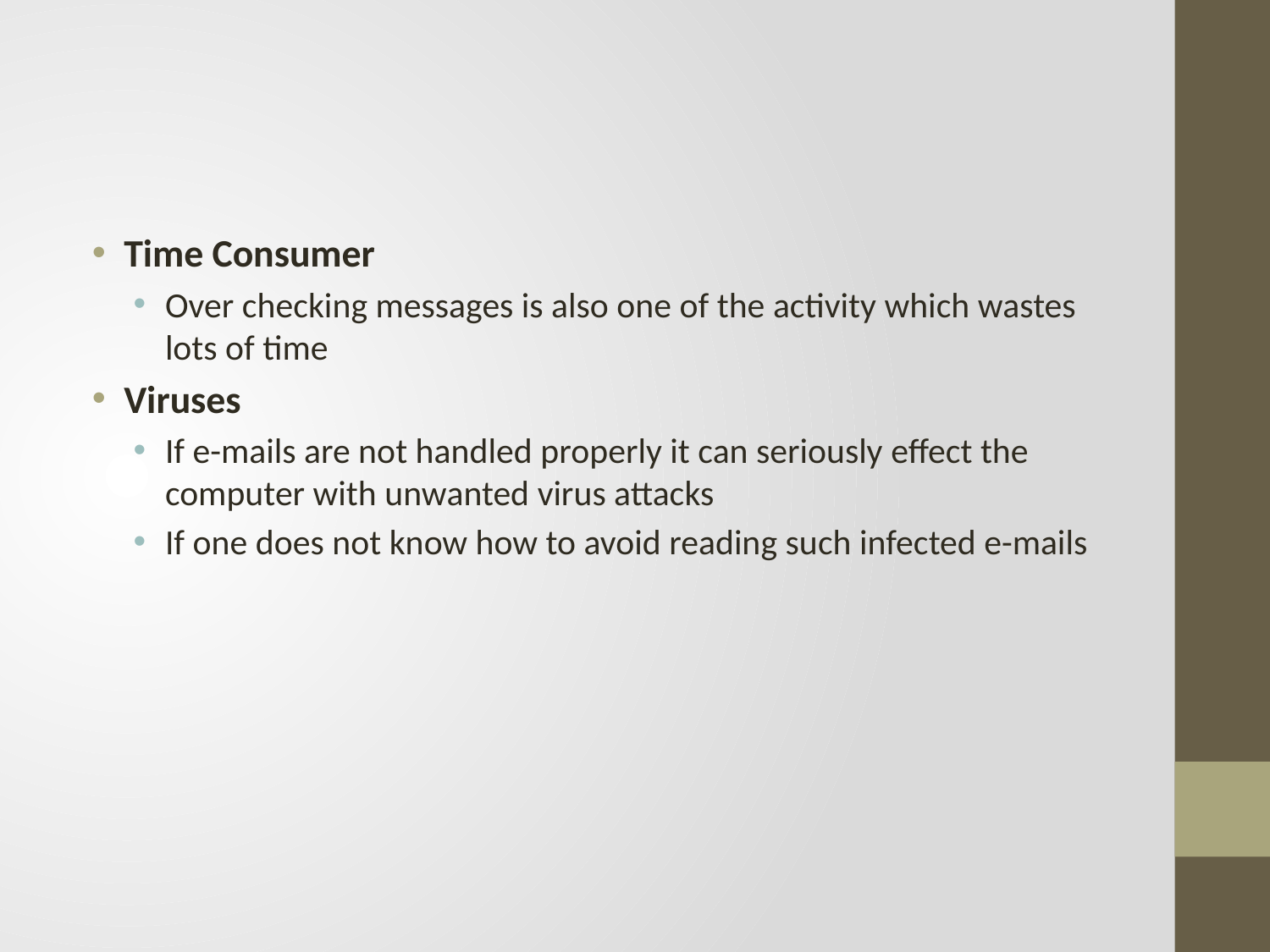

#
Time Consumer
Over checking messages is also one of the activity which wastes lots of time
Viruses
If e-mails are not handled properly it can seriously effect the computer with unwanted virus attacks
If one does not know how to avoid reading such infected e-mails